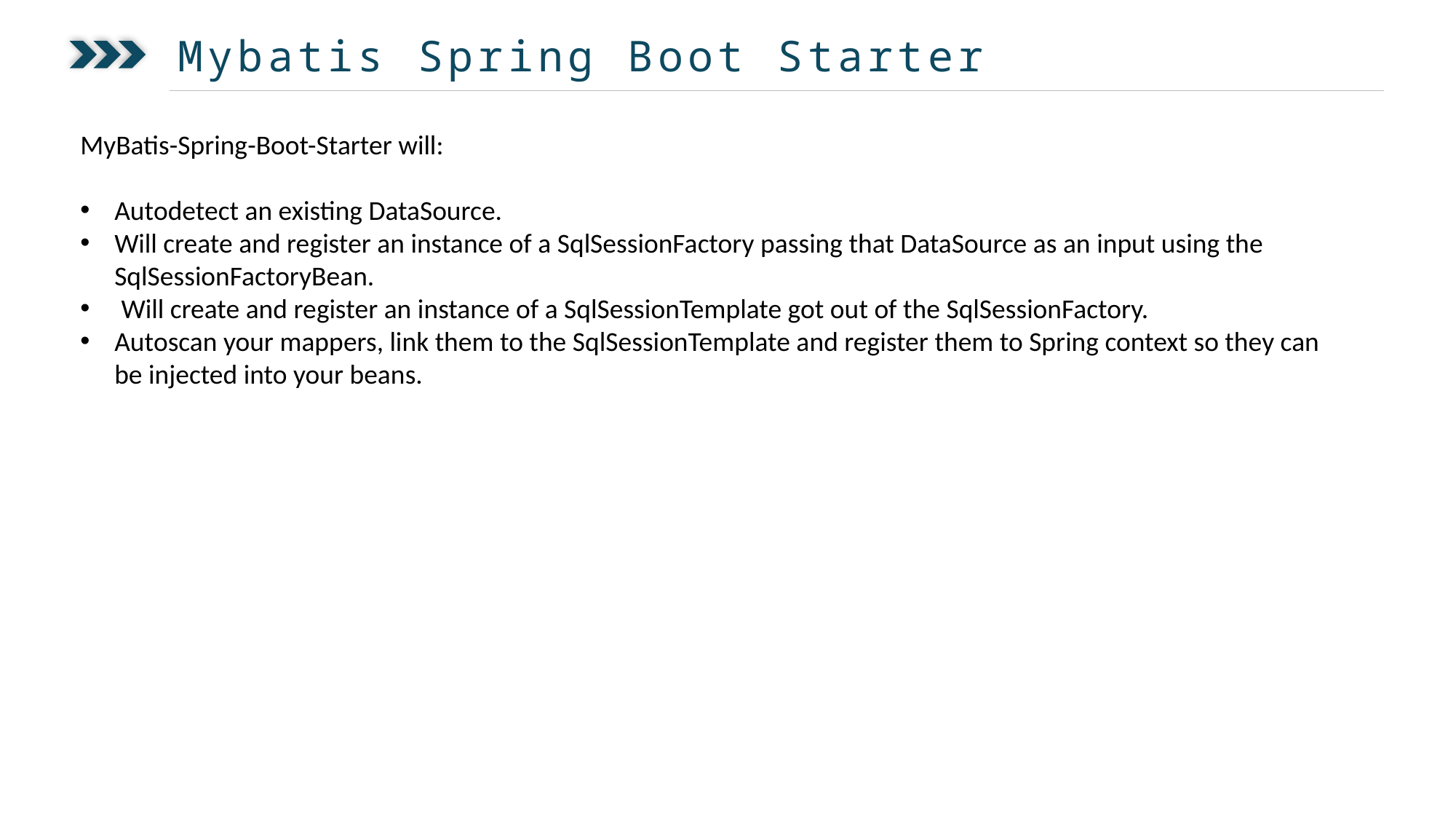

Mybatis Spring Boot Starter

MyBatis-Spring-Boot-Starter will:

Autodetect an existing DataSource.
Will create and register an instance of a SqlSessionFactory passing that DataSource as an input using the SqlSessionFactoryBean.
Will create and register an instance of a SqlSessionTemplate got out of the SqlSessionFactory.
Autoscan your mappers, link them to the SqlSessionTemplate and register them to Spring context so they can be injected into your beans.